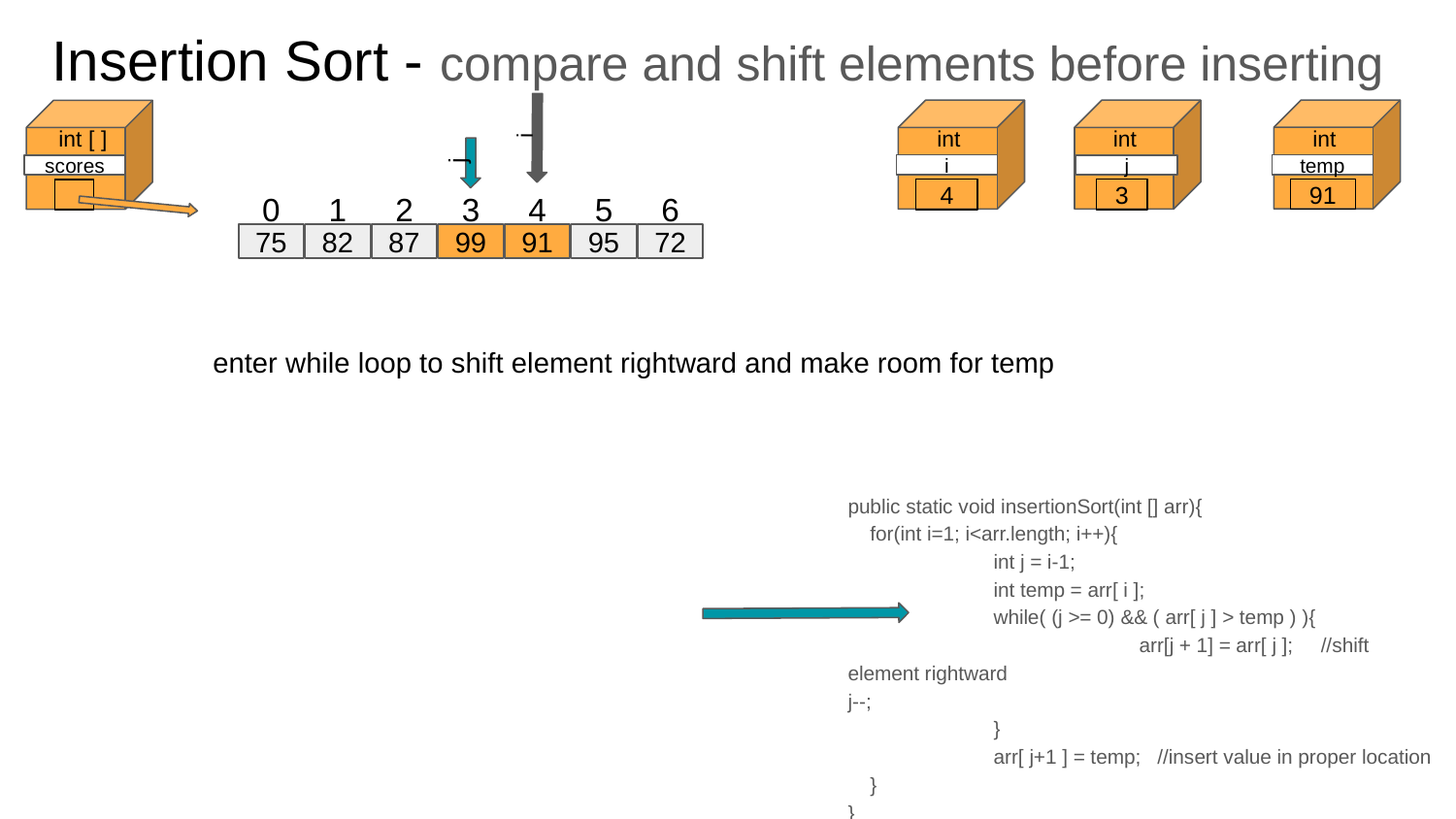

# Insertion Sort - compare and shift elements before inserting

int
int
int
int [ ]
i
j
temp
i
scores
j
91
4
3

0
1
2
3
4
5
6

75
82
87
99
91
95
72
enter while loop to shift element rightward and make room for temp

public static void insertionSort(int [] arr){
    for(int i=1; i<arr.length; i++){
	int j = i-1;
	int temp = arr[ i ];
	while( (j >= 0) && ( arr[ j ] > temp ) ){
		arr[j + 1] = arr[ j ];     //shift element rightward 			j--;
	}
	arr[ j+1 ] = temp;   //insert value in proper location
    }
}